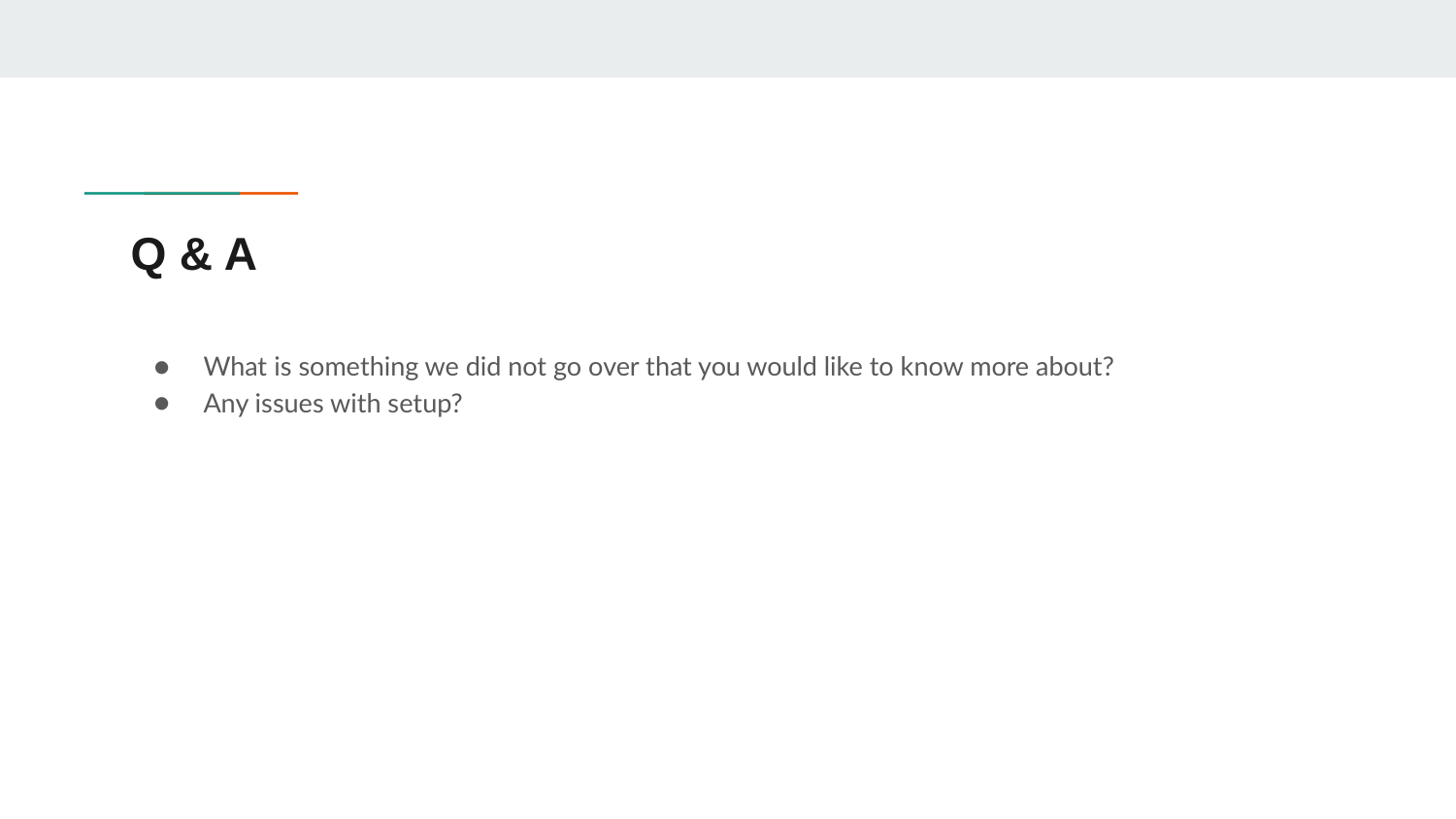

# Q & A
What is something we did not go over that you would like to know more about?
Any issues with setup?